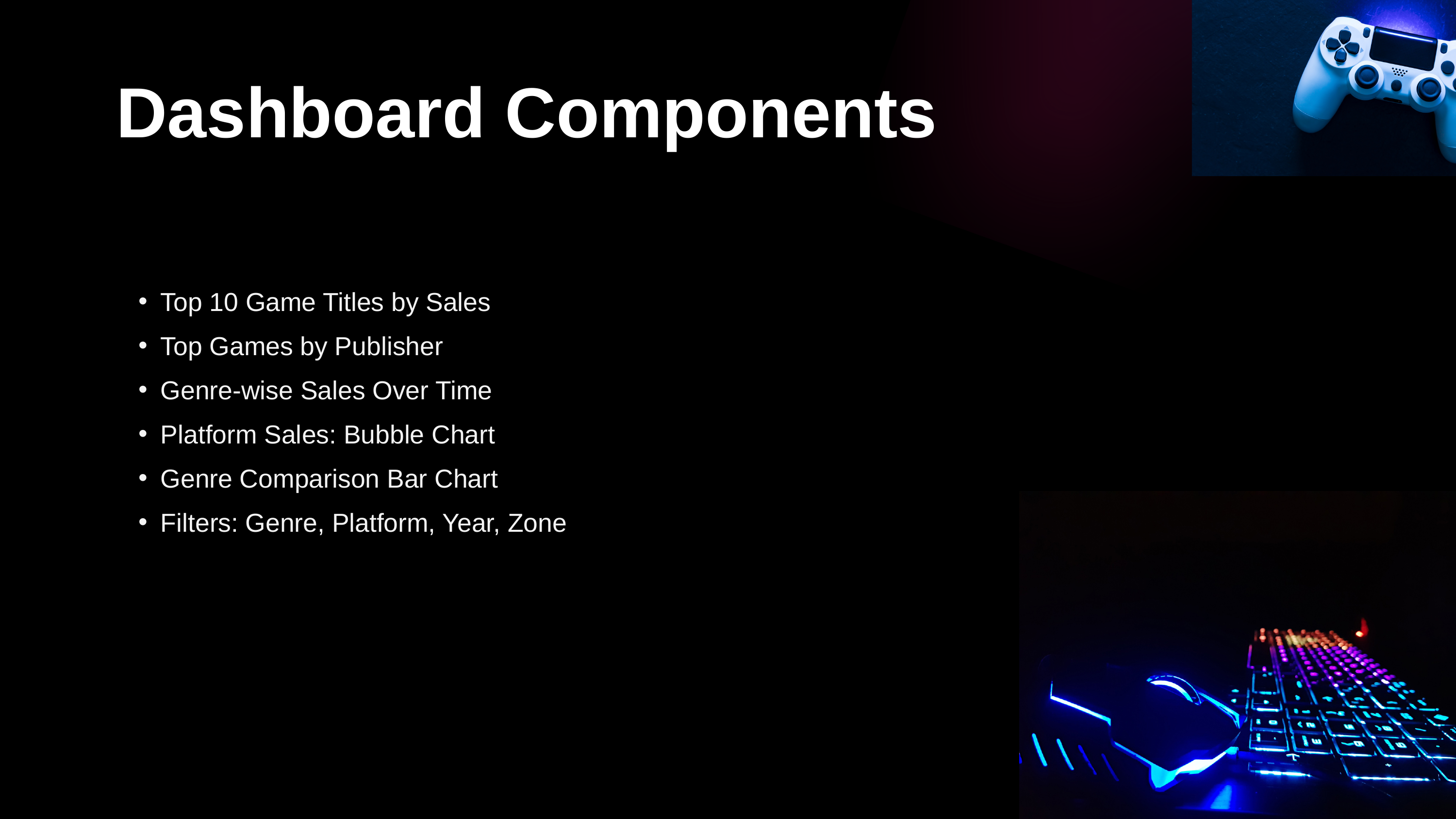

Dashboard Components

Top 10 Game Titles by Sales
Top Games by Publisher
Genre-wise Sales Over Time
Platform Sales: Bubble Chart
Genre Comparison Bar Chart
Filters: Genre, Platform, Year, Zone